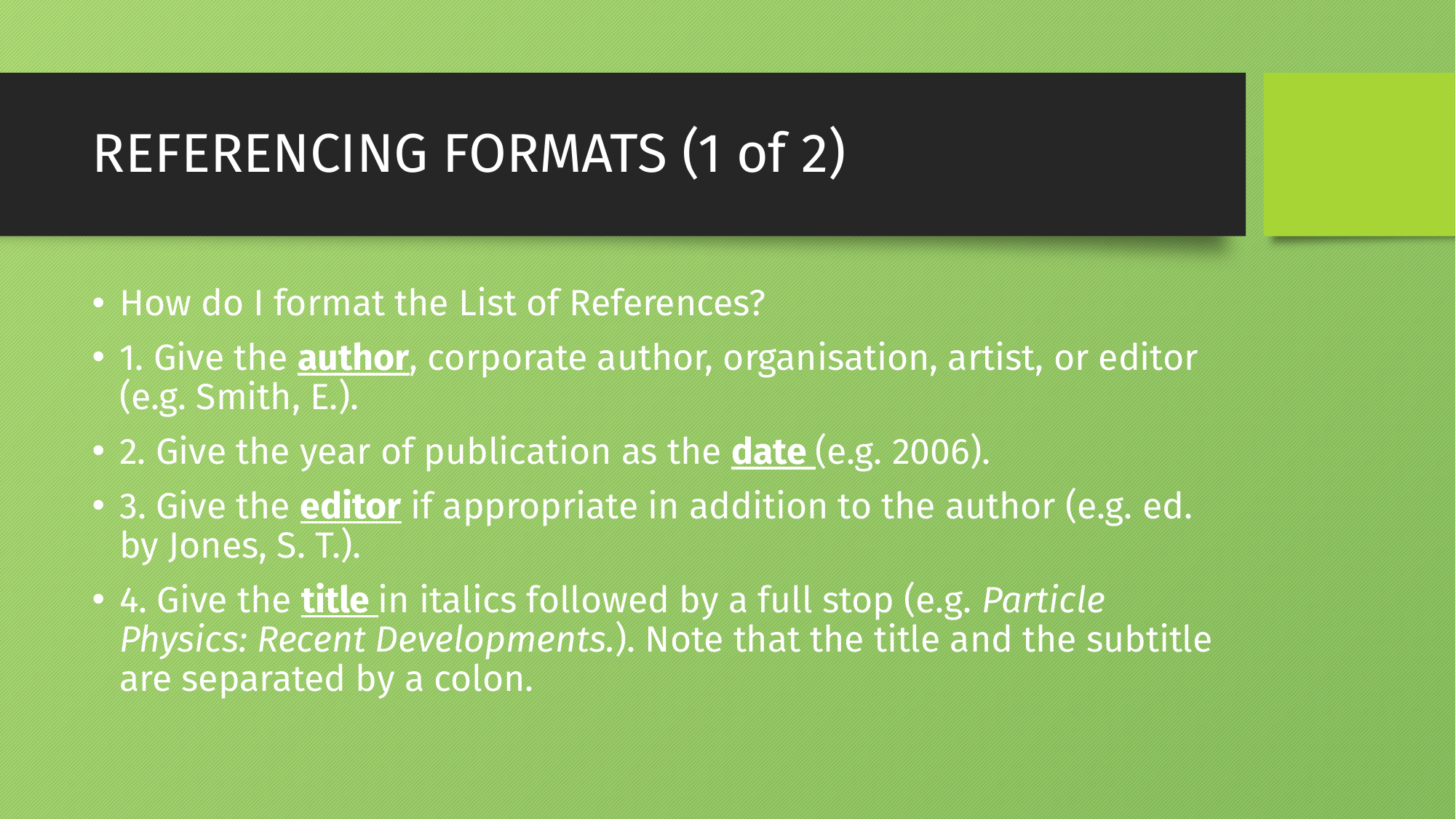

# REFERENCING FORMATS (1 of 2)
How do I format the List of References?
1. Give the author, corporate author, organisation, artist, or editor (e.g. Smith, E.).
2. Give the year of publication as the date (e.g. 2006).
3. Give the editor if appropriate in addition to the author (e.g. ed. by Jones, S. T.).
4. Give the title in italics followed by a full stop (e.g. Particle Physics: Recent Developments.). Note that the title and the subtitle are separated by a colon.